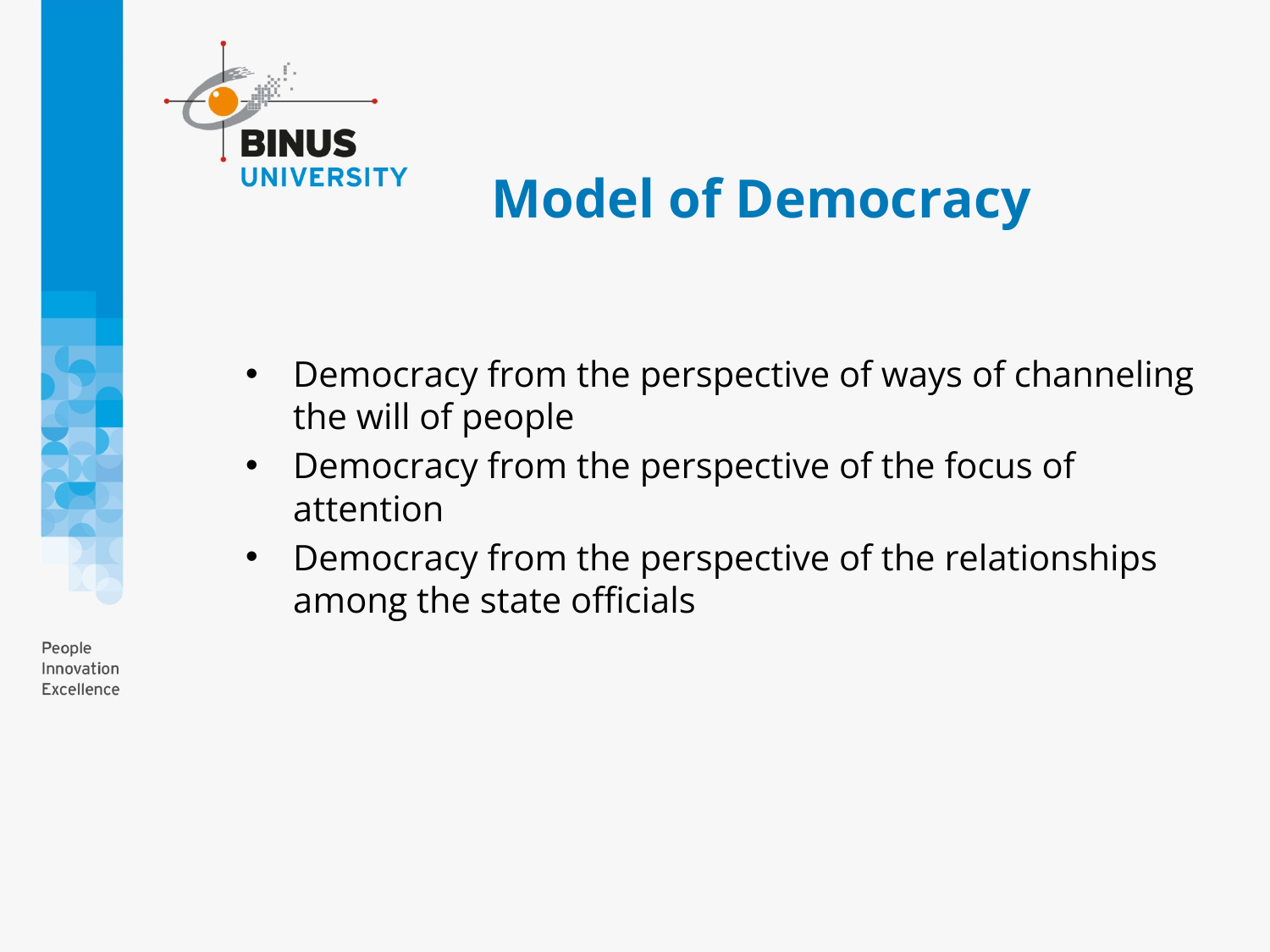

# Model of Democracy

Democracy from the perspective of ways of channeling the will of people
Democracy from the perspective of the focus of attention
Democracy from the perspective of the relationships among the state officials